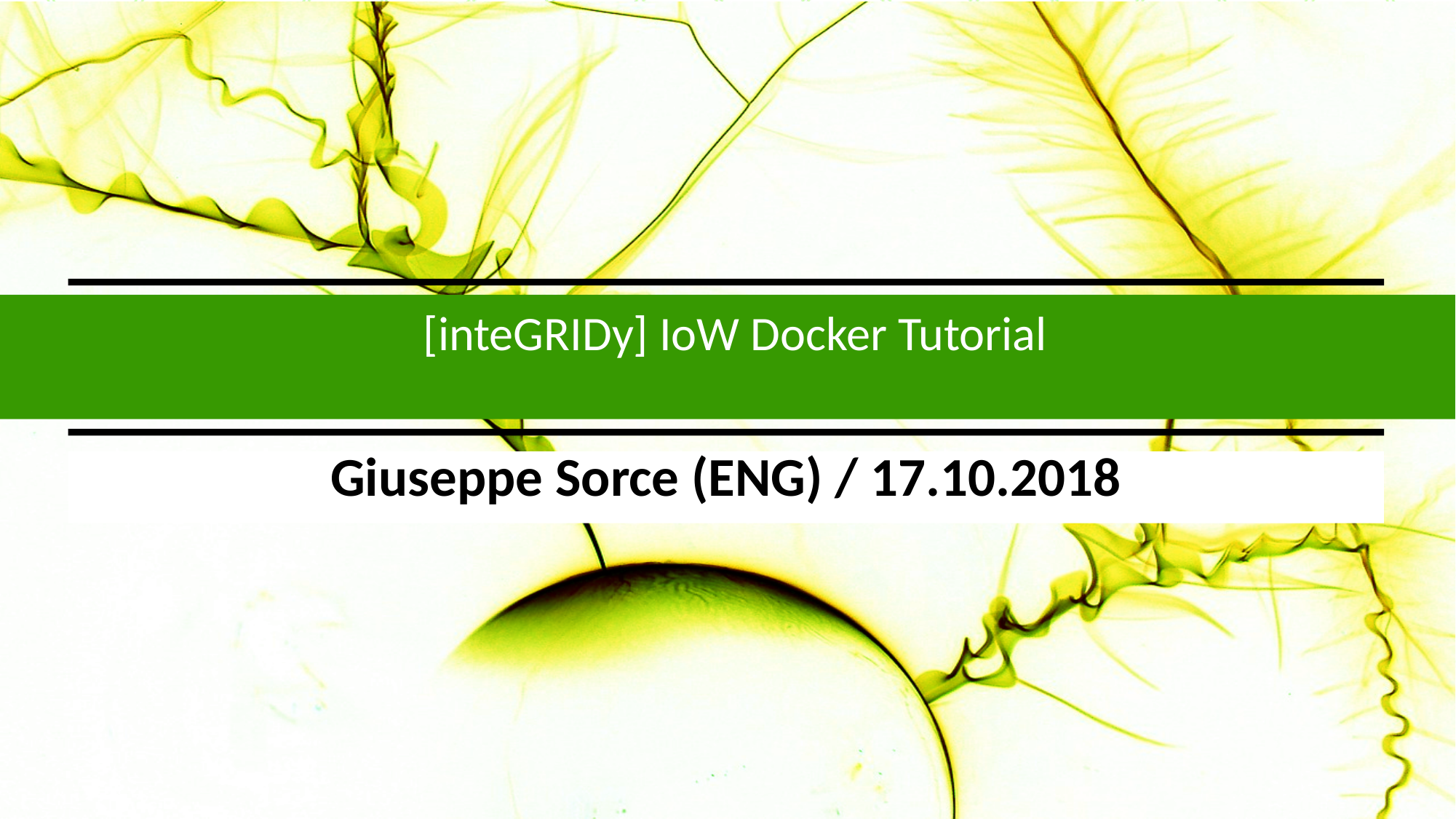

[inteGRIDy] IoW Docker Tutorial
Giuseppe Sorce (ENG) / 17.10.2018